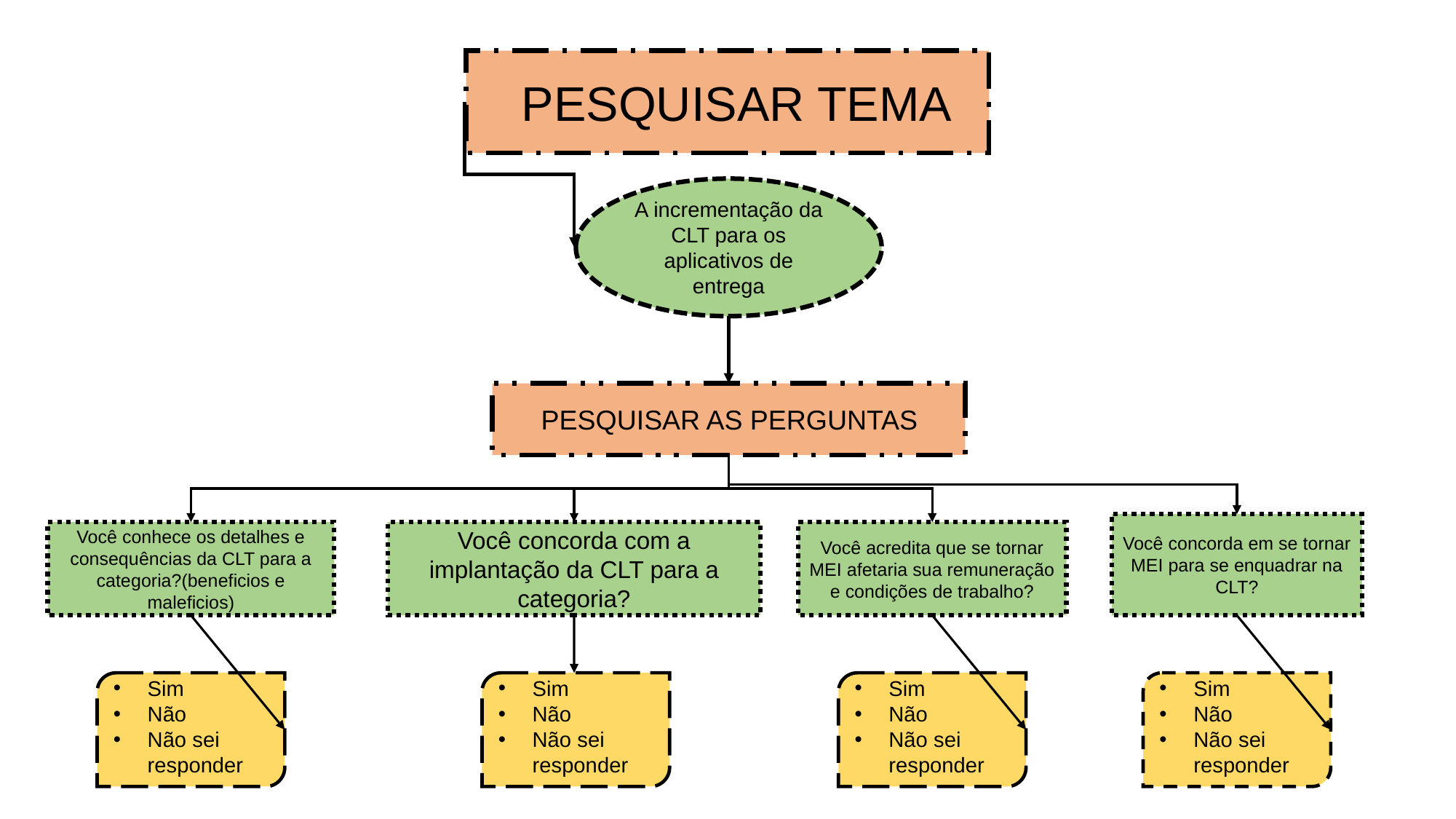

PESQUISAR TEMA

A incrementação da CLT para os aplicativos de entrega

     PESQUISAR AS PERGUNTAS

Você concorda em se tornar MEI para se enquadrar na CLT?
Você conhece os detalhes e consequências da CLT para a categoria?(beneficios e maleficios)
Você acredita que se tornar MEI afetaria sua remuneração e condições de trabalho?
Você concorda com a implantação da CLT para a categoria?

Sim
Não
Não sei responder

Sim
Não
Não sei responder

Sim
Não
Não sei responder

Sim
Não
Não sei responder